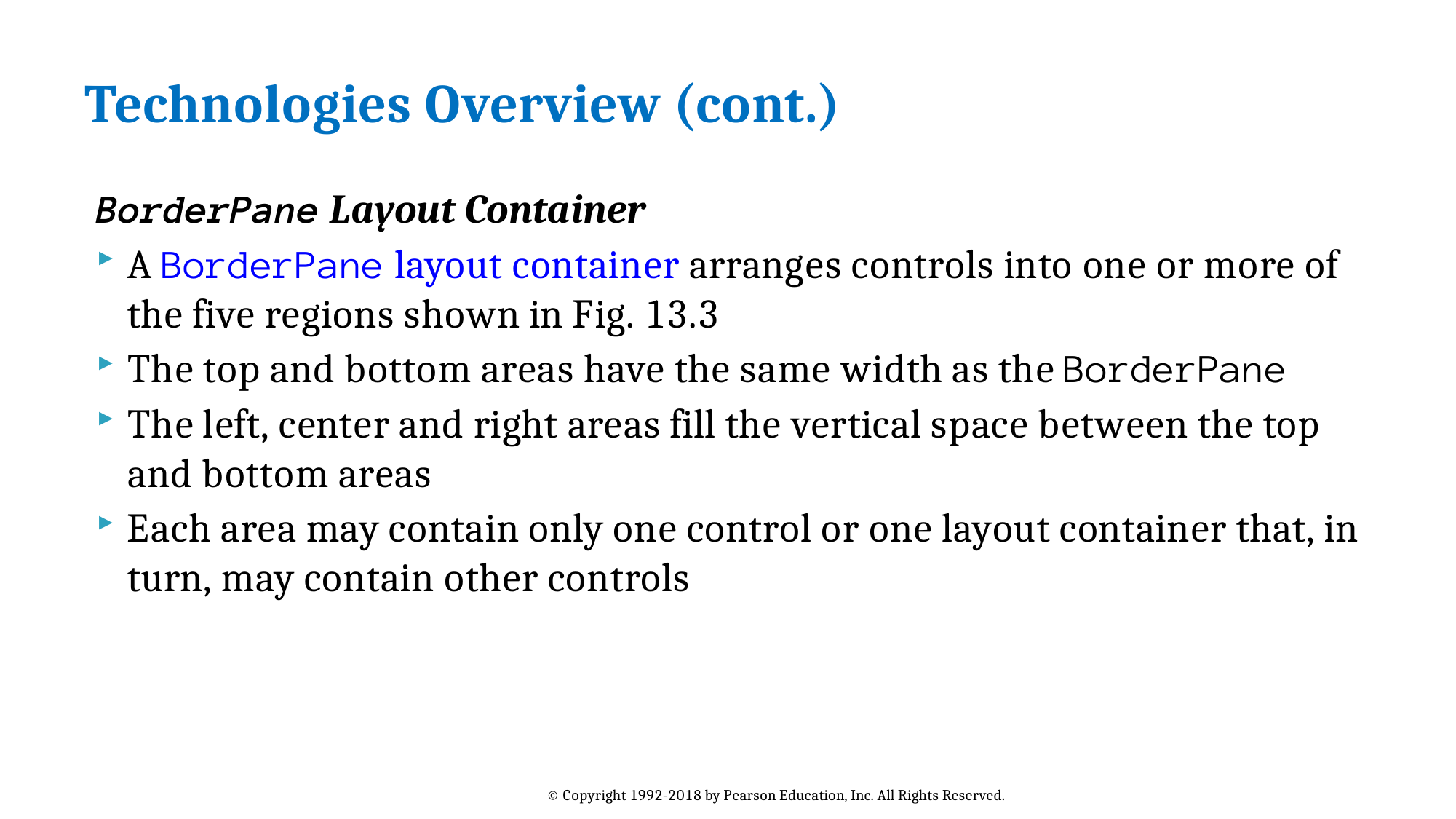

# Technologies Overview (cont.)
BorderPane Layout Container
A BorderPane layout container arranges controls into one or more of the five regions shown in Fig. 13.3
The top and bottom areas have the same width as the BorderPane
The left, center and right areas fill the vertical space between the top and bottom areas
Each area may contain only one control or one layout container that, in turn, may contain other controls
© Copyright 1992-2018 by Pearson Education, Inc. All Rights Reserved.